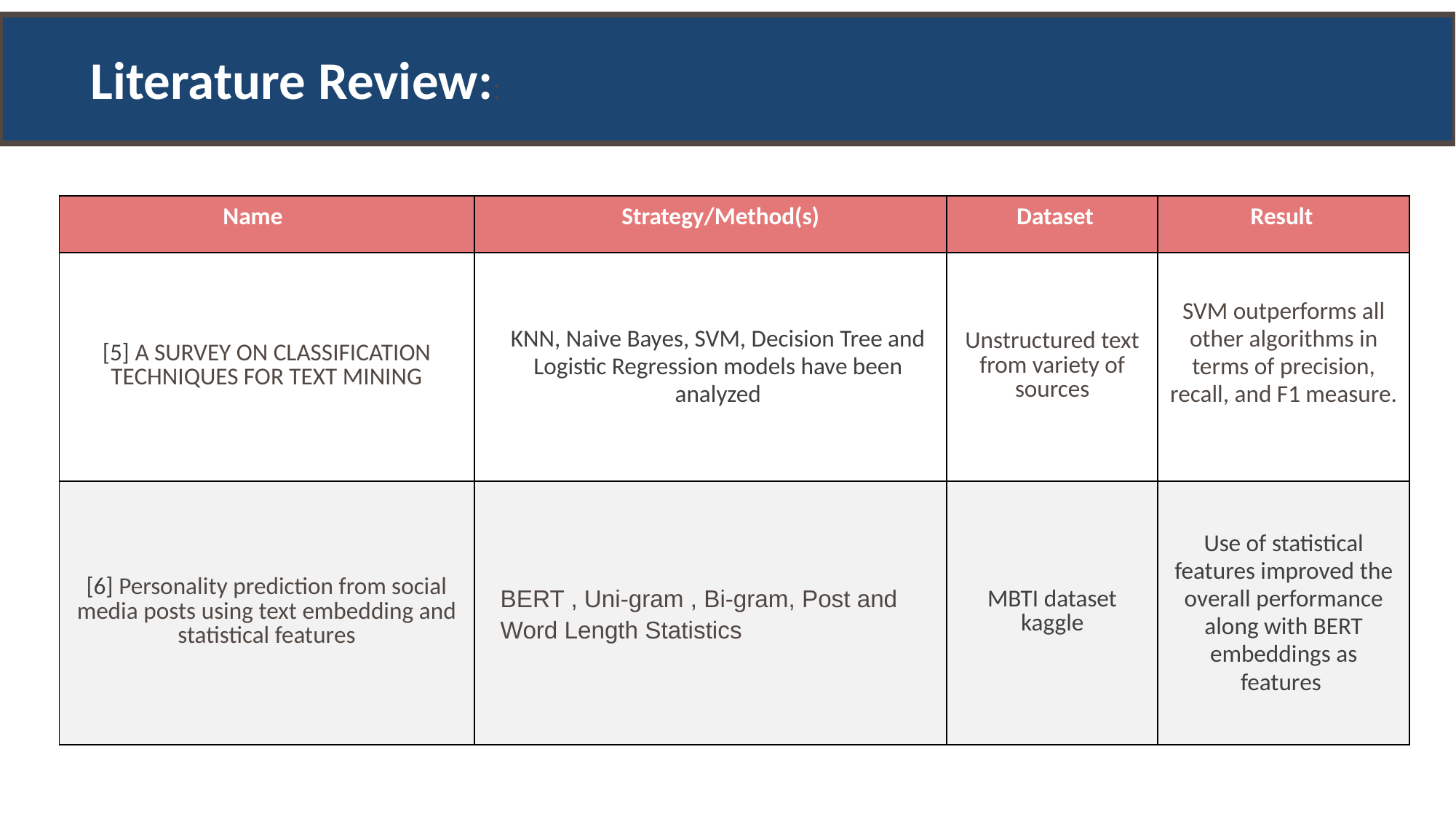

Literature Review::
| Name | Strategy/Method(s) | Dataset | Result |
| --- | --- | --- | --- |
| [5] A SURVEY ON CLASSIFICATION TECHNIQUES FOR TEXT MINING | KNN, Naive Bayes, SVM, Decision Tree and Logistic Regression models have been analyzed | Unstructured text from variety of sources | SVM outperforms all other algorithms in terms of precision, recall, and F1 measure. |
| [6] Personality prediction from social media posts using text embedding and statistical features | BERT , Uni-gram , Bi-gram, Post and Word Length Statistics | MBTI dataset kaggle | Use of statistical features improved the overall performance along with BERT embeddings as features |